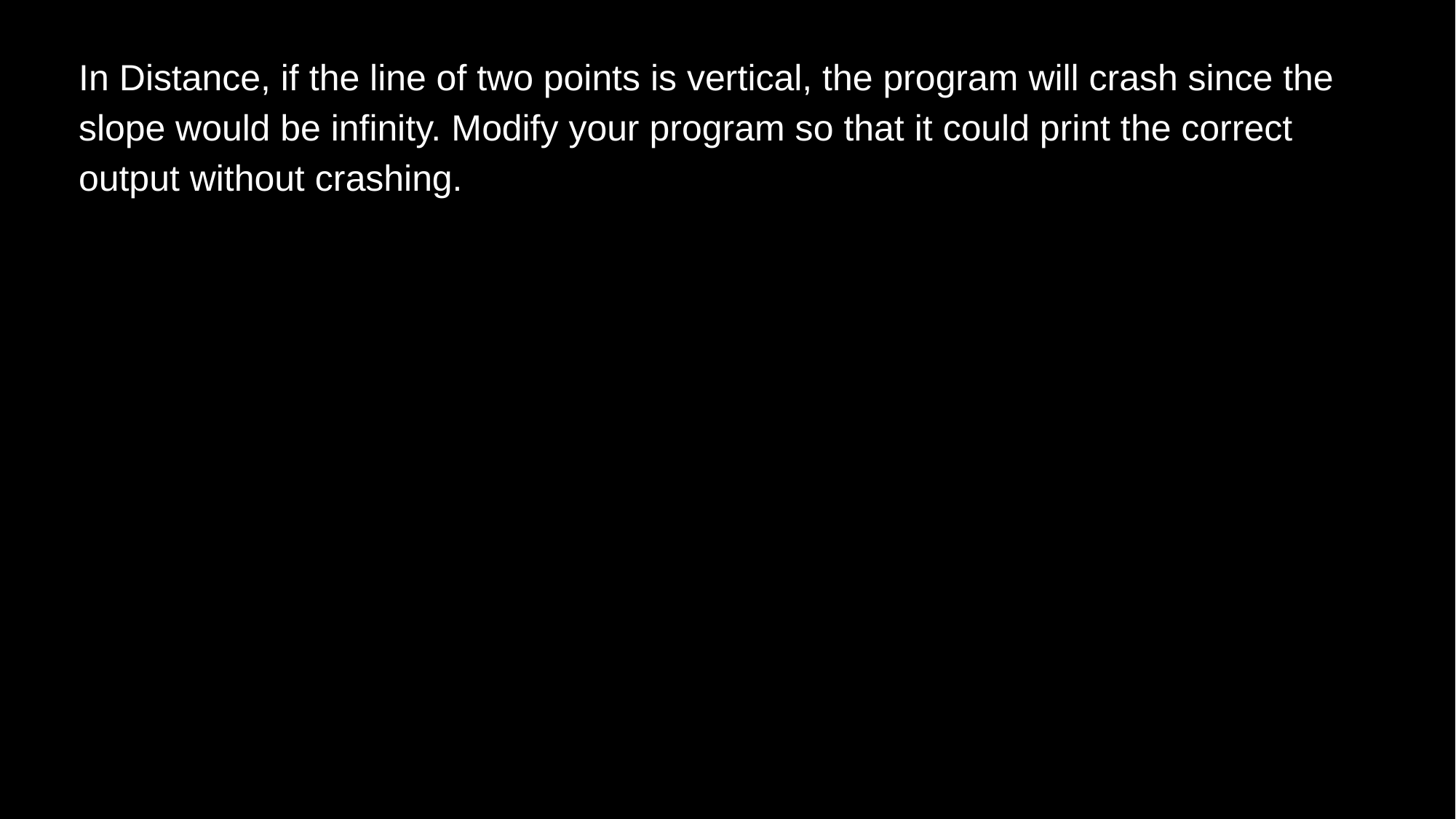

In Distance, if the line of two points is vertical, the program will crash since the slope would be infinity. Modify your program so that it could print the correct output without crashing.